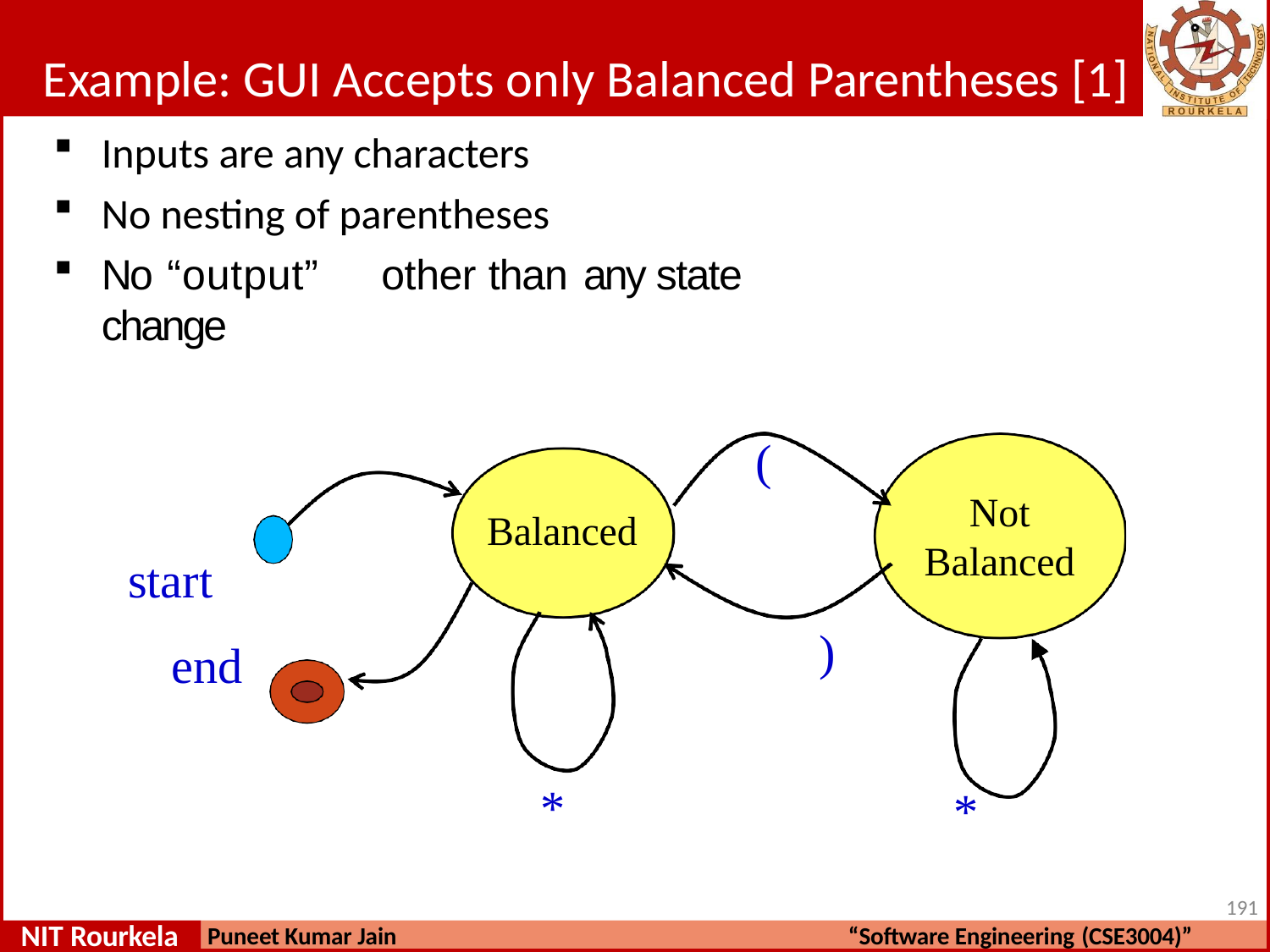

# Example: GUI Accepts only Balanced Parentheses [1]
Inputs are any characters
No nesting of parentheses
No “output”	other than	any state change

(

Not
Balanced
Balanced
start
end
)
*
*
191
NIT Rourkela
Puneet Kumar Jain
“Software Engineering (CSE3004)”